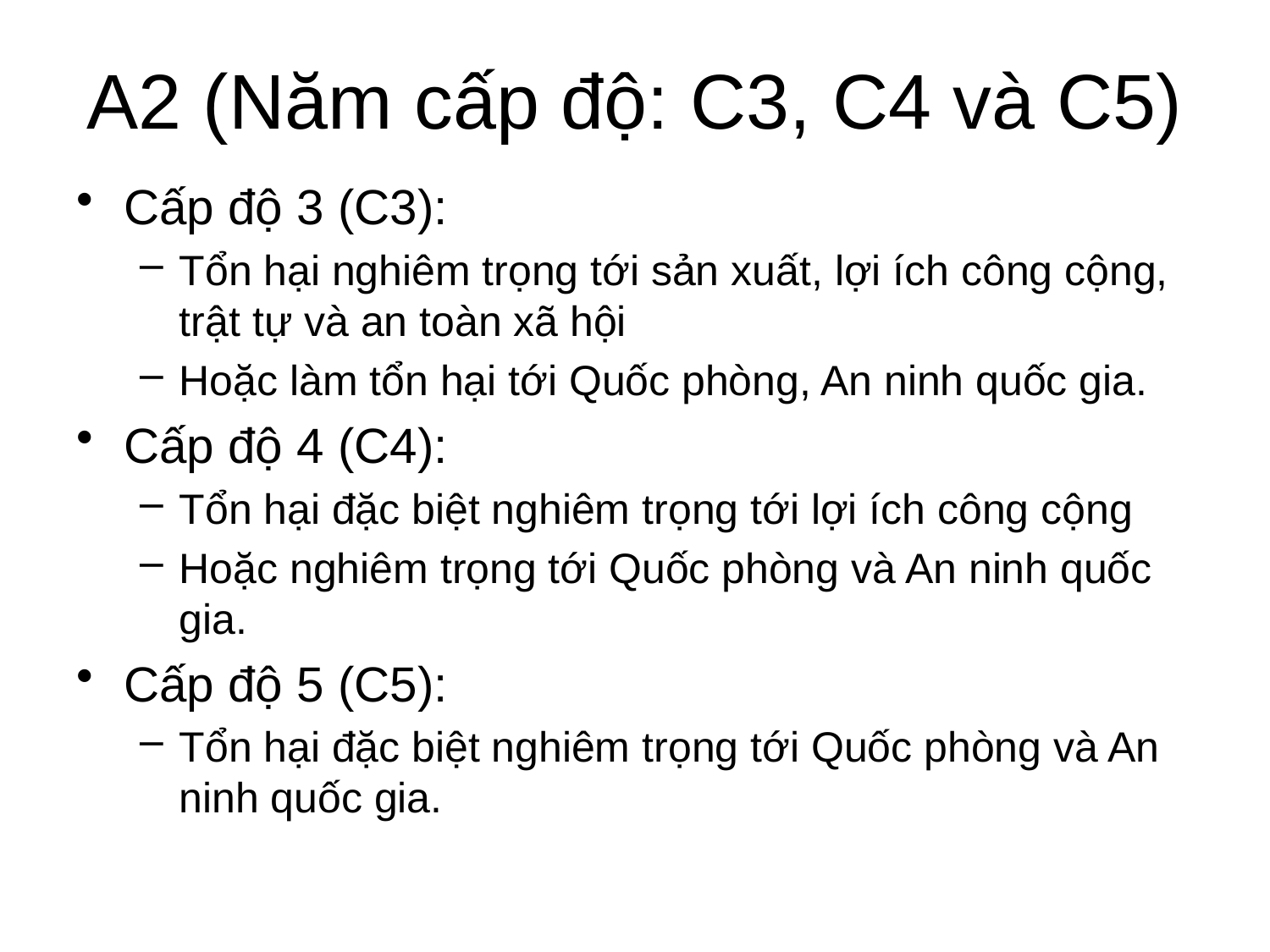

# A2 (Năm cấp độ: C3, C4 và C5)
Cấp độ 3 (C3):
Tổn hại nghiêm trọng tới sản xuất, lợi ích công cộng, trật tự và an toàn xã hội
Hoặc làm tổn hại tới Quốc phòng, An ninh quốc gia.
Cấp độ 4 (C4):
Tổn hại đặc biệt nghiêm trọng tới lợi ích công cộng
Hoặc nghiêm trọng tới Quốc phòng và An ninh quốc gia.
Cấp độ 5 (C5):
Tổn hại đặc biệt nghiêm trọng tới Quốc phòng và An ninh quốc gia.